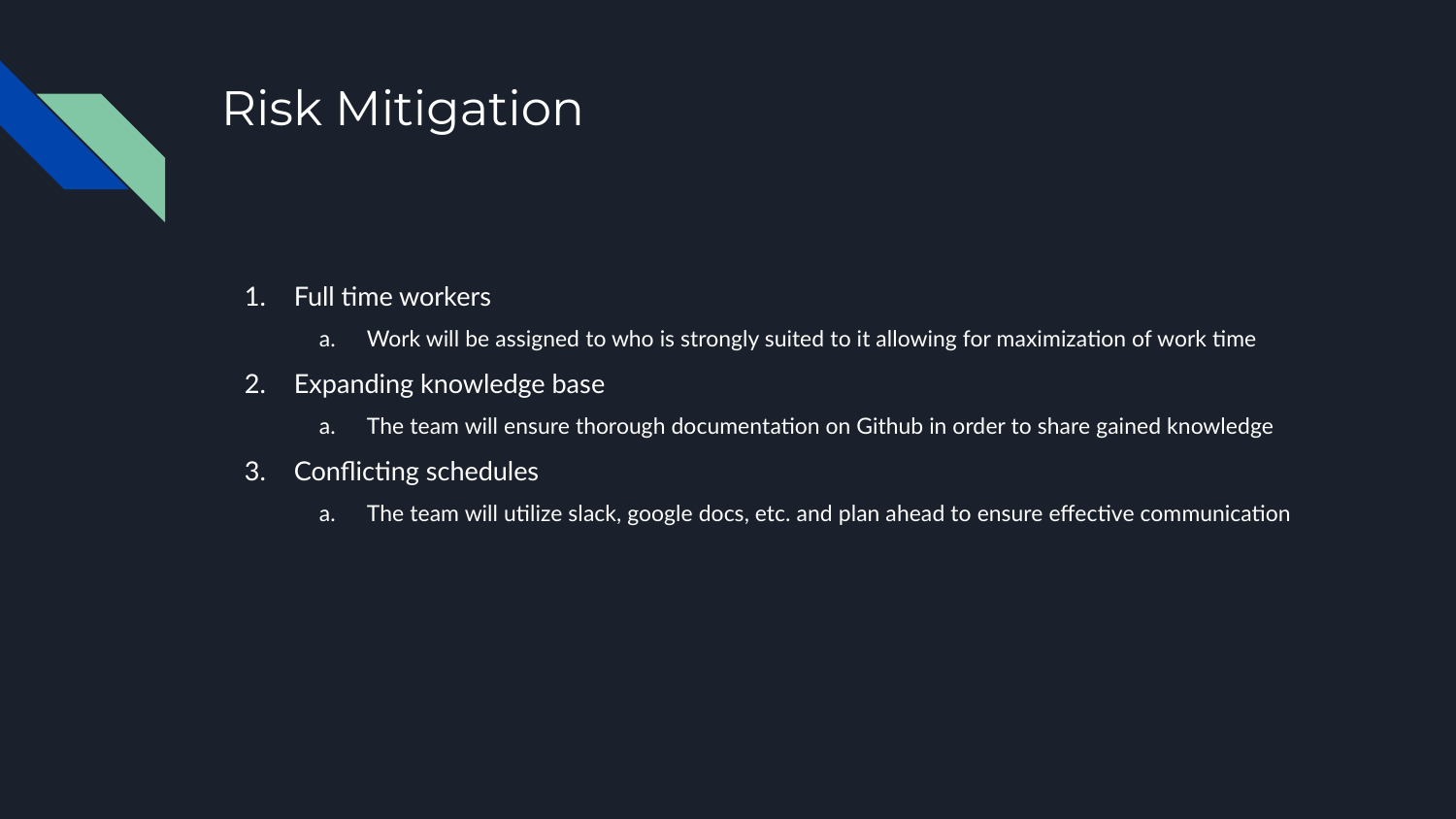

# Risk Mitigation
Full time workers
Work will be assigned to who is strongly suited to it allowing for maximization of work time
Expanding knowledge base
The team will ensure thorough documentation on Github in order to share gained knowledge
Conflicting schedules
The team will utilize slack, google docs, etc. and plan ahead to ensure effective communication